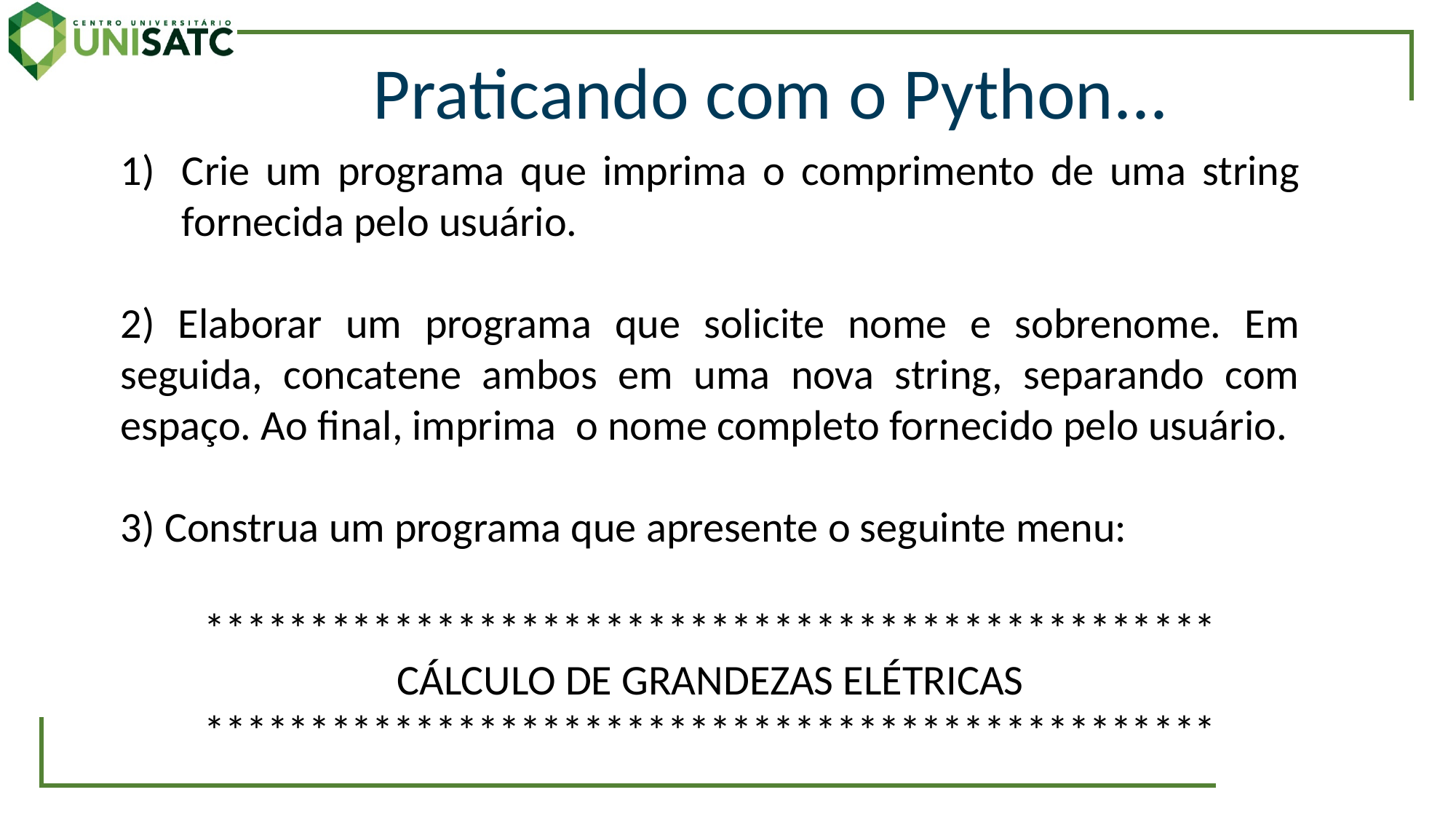

Praticando com o Python...
Crie um programa que imprima o comprimento de uma string fornecida pelo usuário.

2) Elaborar um programa que solicite nome e sobrenome. Em seguida, concatene ambos em uma nova string, separando com espaço. Ao final, imprima  o nome completo fornecido pelo usuário.

3) Construa um programa que apresente o seguinte menu:

************************************************
CÁLCULO DE GRANDEZAS ELÉTRICAS
************************************************